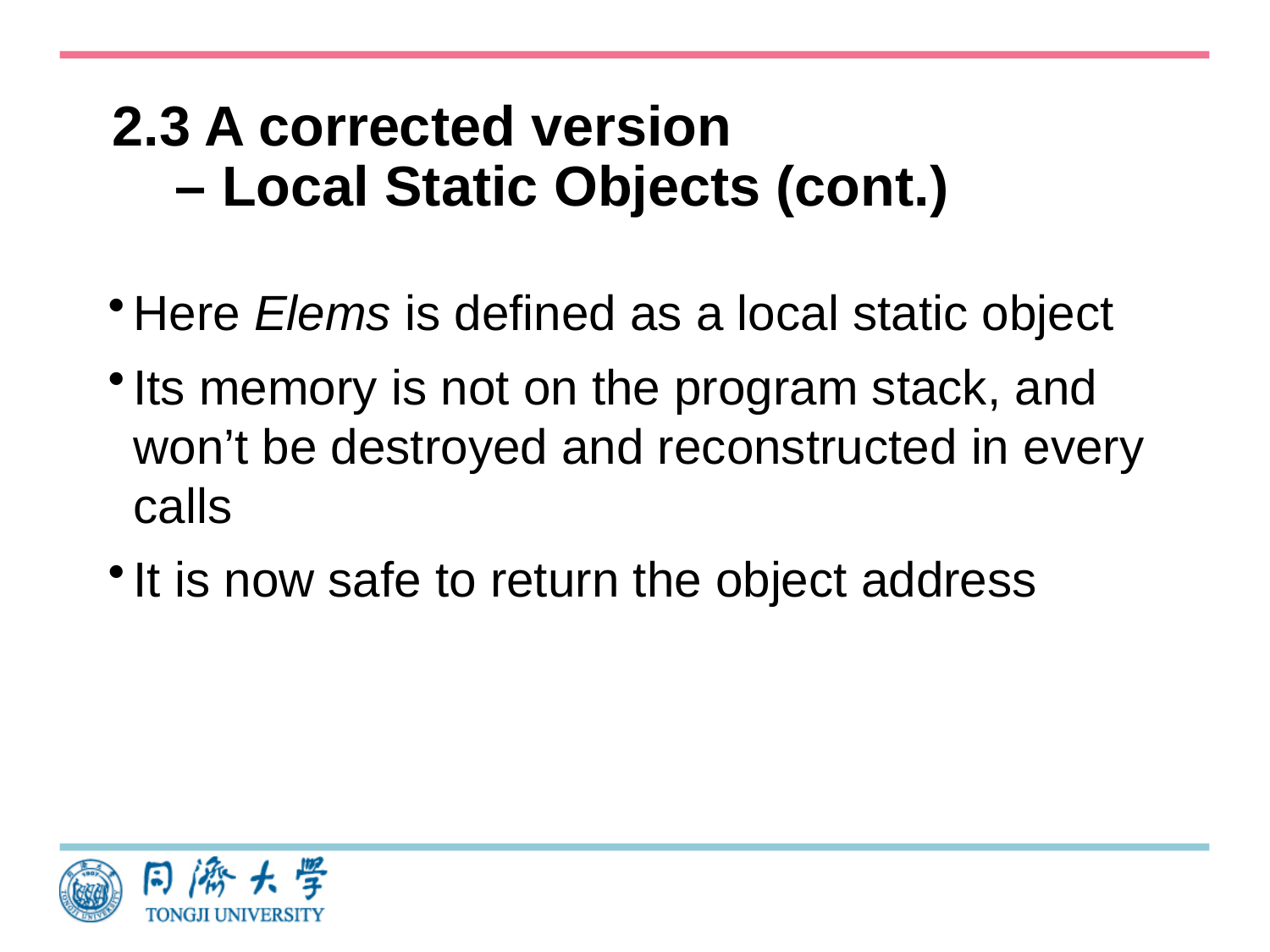

# 2.3 A corrected version – Local Static Objects (cont.)
Here Elems is defined as a local static object
Its memory is not on the program stack, and won’t be destroyed and reconstructed in every calls
It is now safe to return the object address